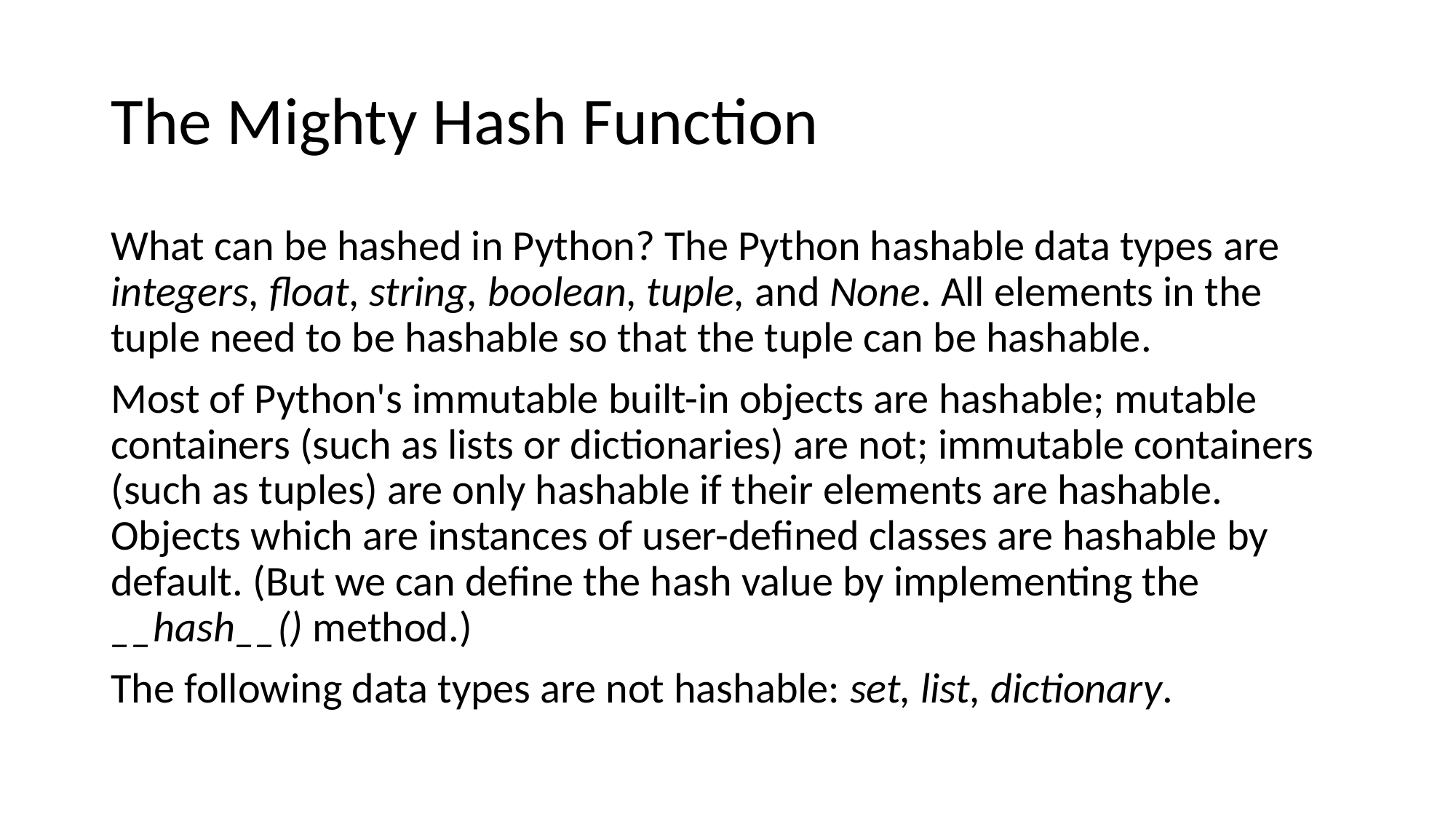

# The Mighty Hash Function
What can be hashed in Python? The Python hashable data types are integers, float, string, boolean, tuple, and None. All elements in the tuple need to be hashable so that the tuple can be hashable.
Most of Python's immutable built-in objects are hashable; mutable containers (such as lists or dictionaries) are not; immutable containers (such as tuples) are only hashable if their elements are hashable. Objects which are instances of user-defined classes are hashable by default. (But we can define the hash value by implementing the __hash__() method.)
The following data types are not hashable: set, list, dictionary.